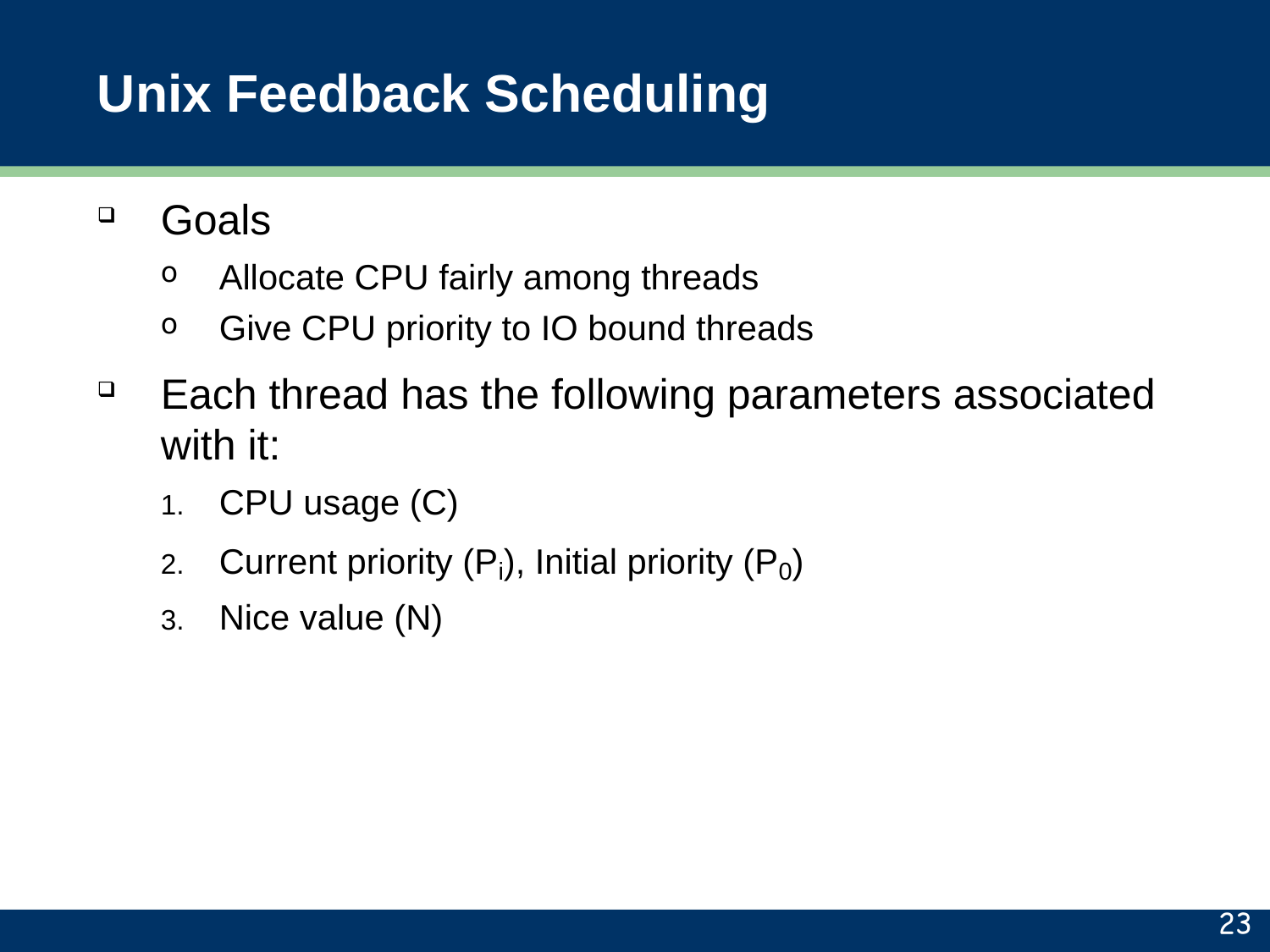

# Unix Feedback Scheduling
Goals
Allocate CPU fairly among threads
Give CPU priority to IO bound threads
Each thread has the following parameters associated with it:
CPU usage (C)
Current priority (Pi), Initial priority (P0)
Nice value (N)
23